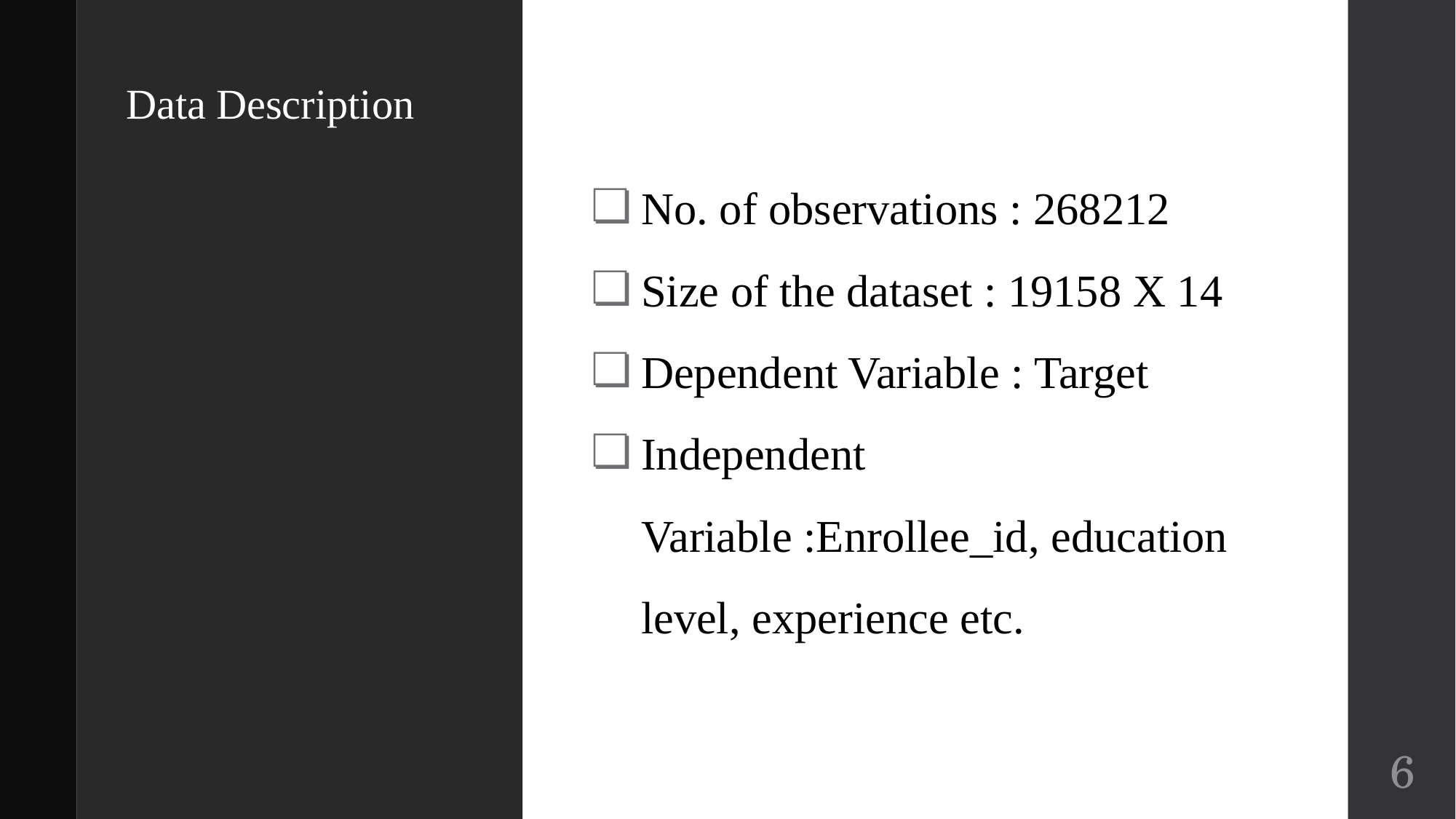

# Data Description

No. of observations : 268212
Size of the dataset : 19158 X 14
Dependent Variable : Target
Independent Variable :Enrollee_id, education level, experience etc.
6